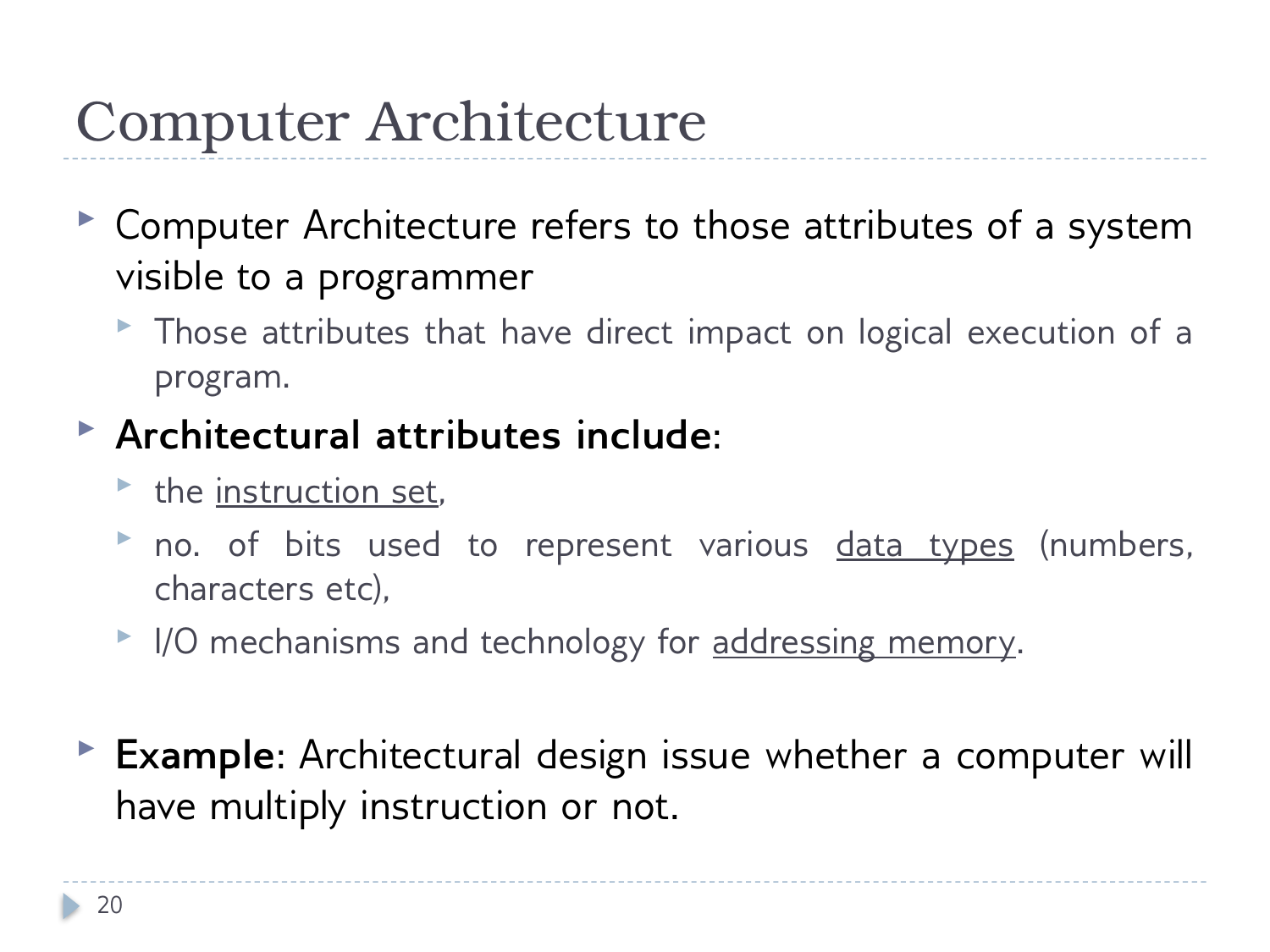

Computer Architecture
Computer Architecture refers to those attributes of a system visible to a programmer
Those attributes that have direct impact on logical execution of a program.
Architectural attributes include:
the instruction set,
no. of bits used to represent various data types (numbers, characters etc),
I/O mechanisms and technology for addressing memory.

Example: Architectural design issue whether a computer will have multiply instruction or not.

20